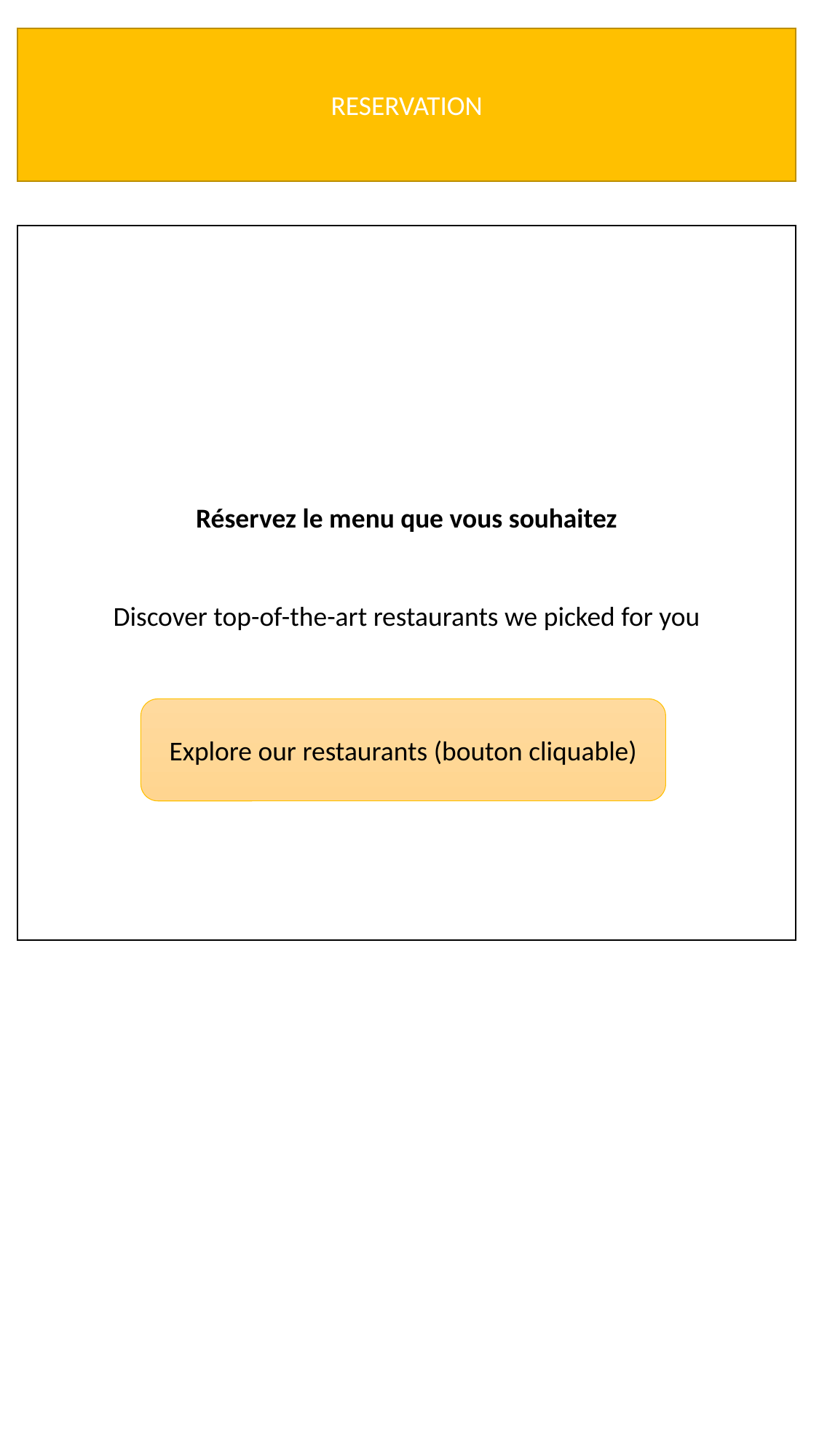

RESERVATION
Réservez le menu que vous souhaitez

Discover top-of-the-art restaurants we picked for you

Explore our restaurants (bouton cliquable)